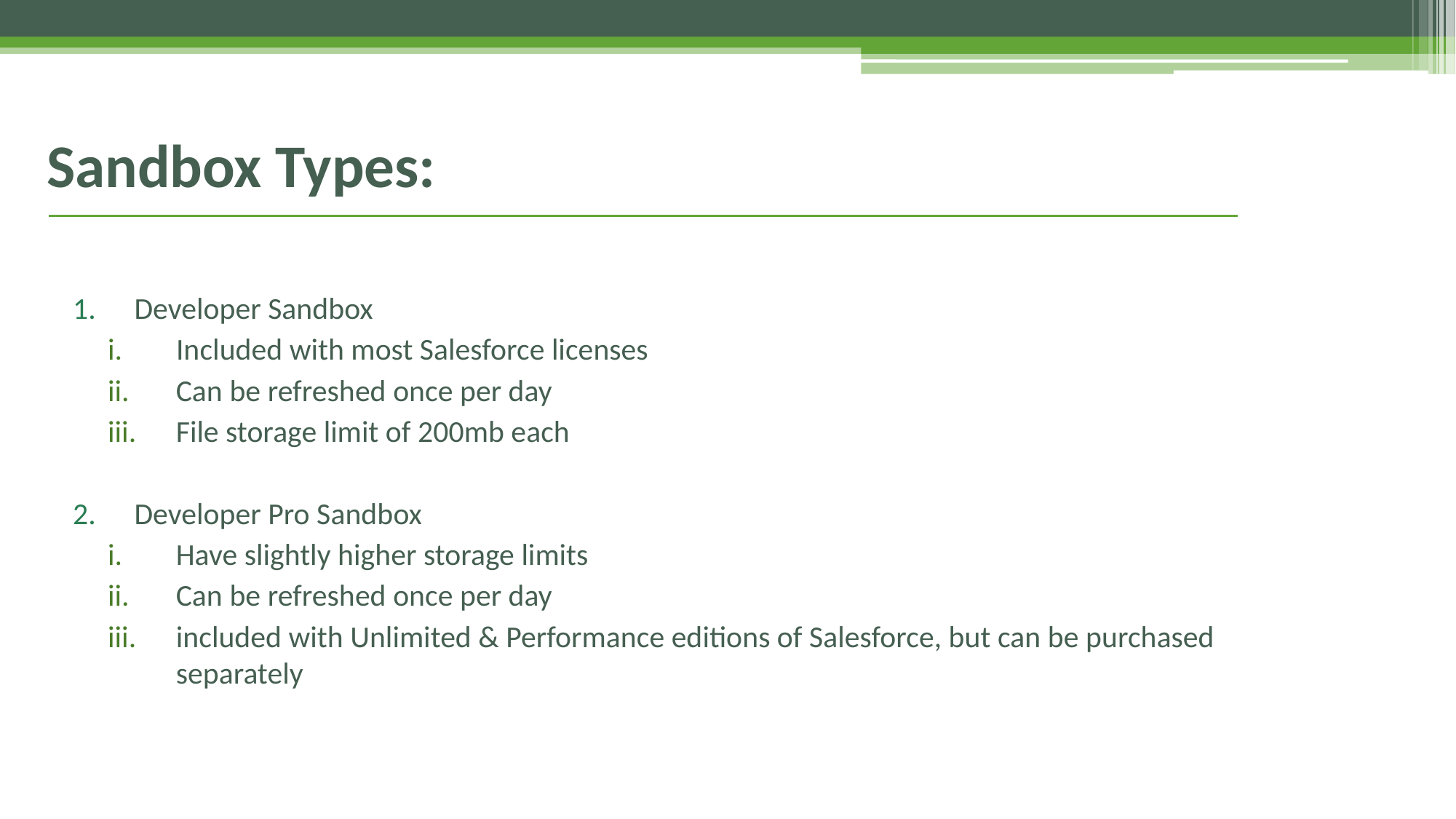

# Sandbox Types:
Developer Sandbox
 Included with most Salesforce licenses
Can be refreshed once per day
File storage limit of 200mb each

Developer Pro Sandbox
Have slightly higher storage limits
Can be refreshed once per day
included with Unlimited & Performance editions of Salesforce, but can be purchased separately